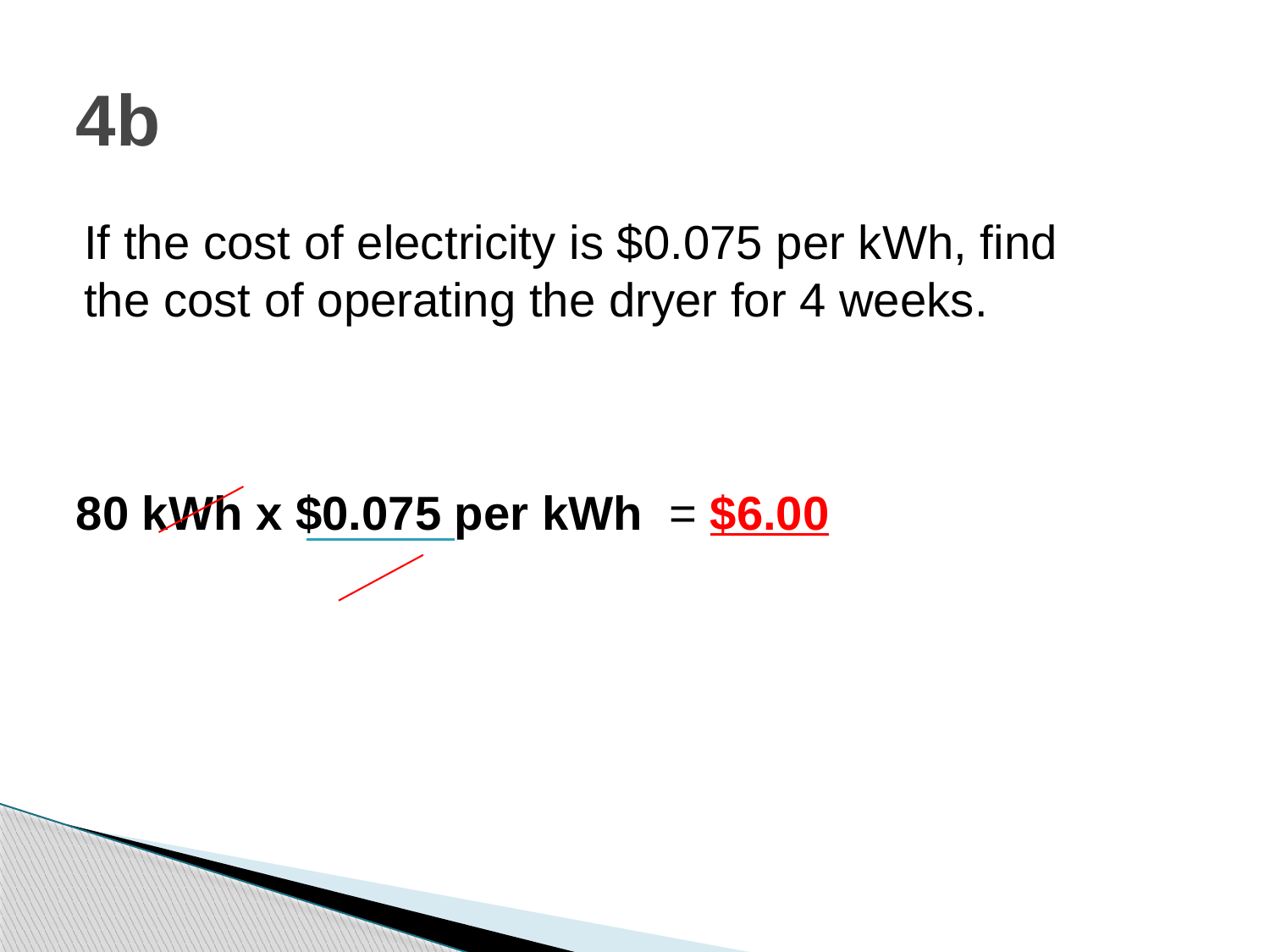

# 4b
If the cost of electricity is $0.075 per kWh, find
the cost of operating the dryer for 4 weeks.

80 kWh x $0.075 per kWh  = $6.00